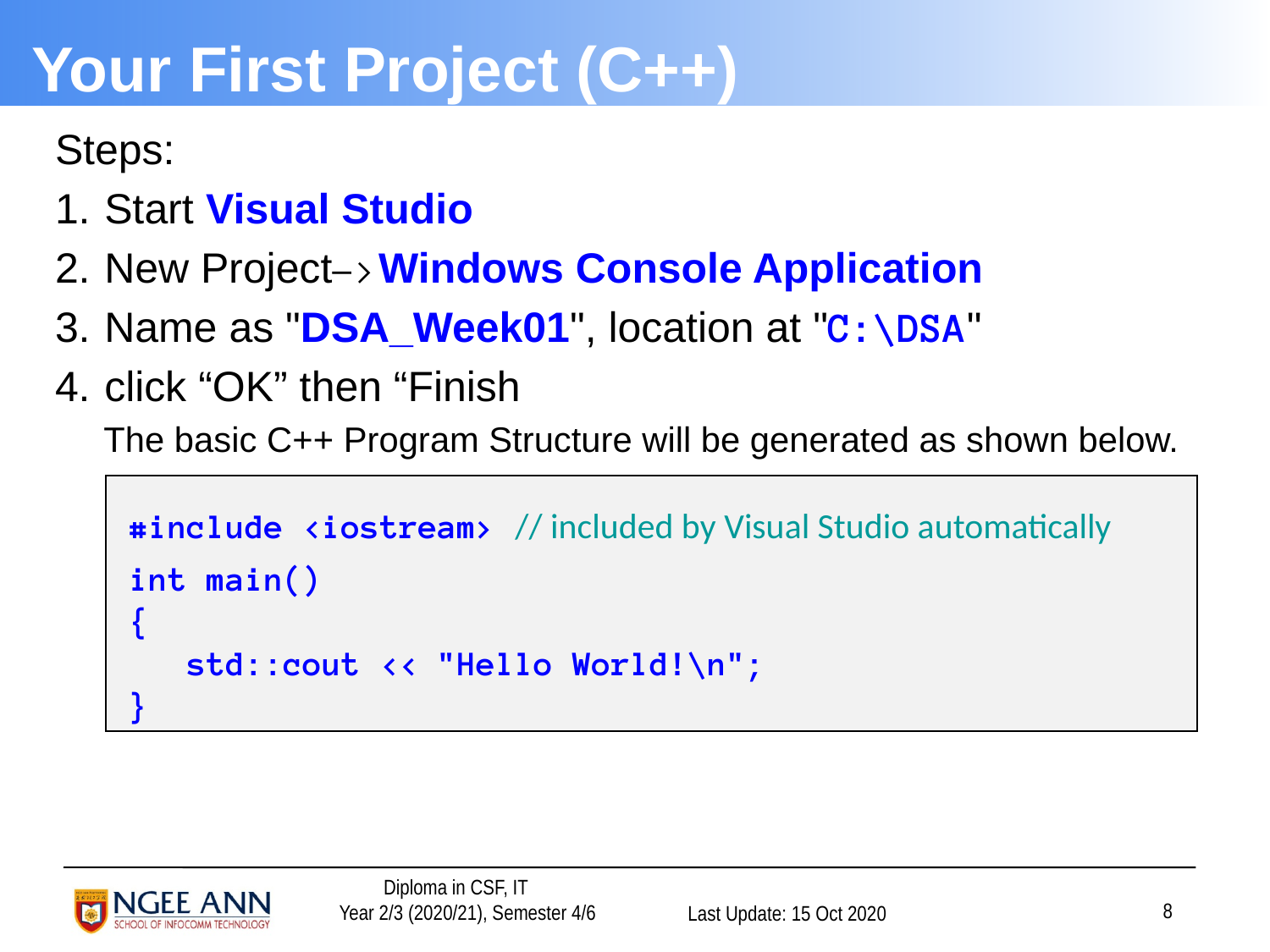

# Your First Project (C++)
Steps:
Start Visual Studio
New Project->Windows Console Application
Name as "DSA_Week01", location at "C:\DSA"
click “OK” then “Finish
     The basic C++ Program Structure will be generated as shown below.
#include <iostream> // included by Visual Studio automatically
int main()
{
   std::cout << "Hello World!\n";
}